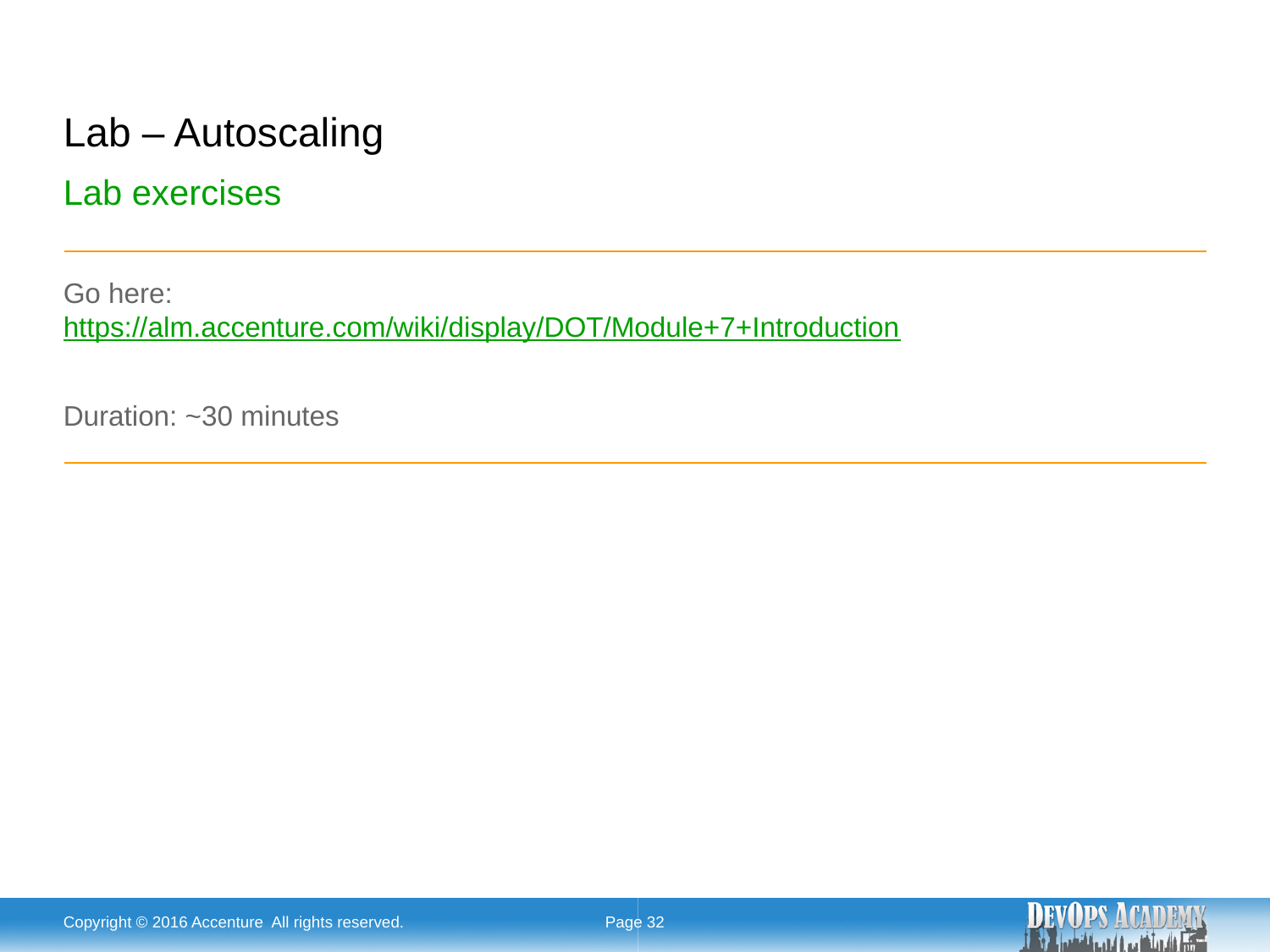

# Lab – Autoscaling
Lab exercises
Go here:
https://alm.accenture.com/wiki/display/DOT/Module+7+Introduction

Duration: ~30 minutes
Copyright © 2016 Accenture  All rights reserved.
Page 32